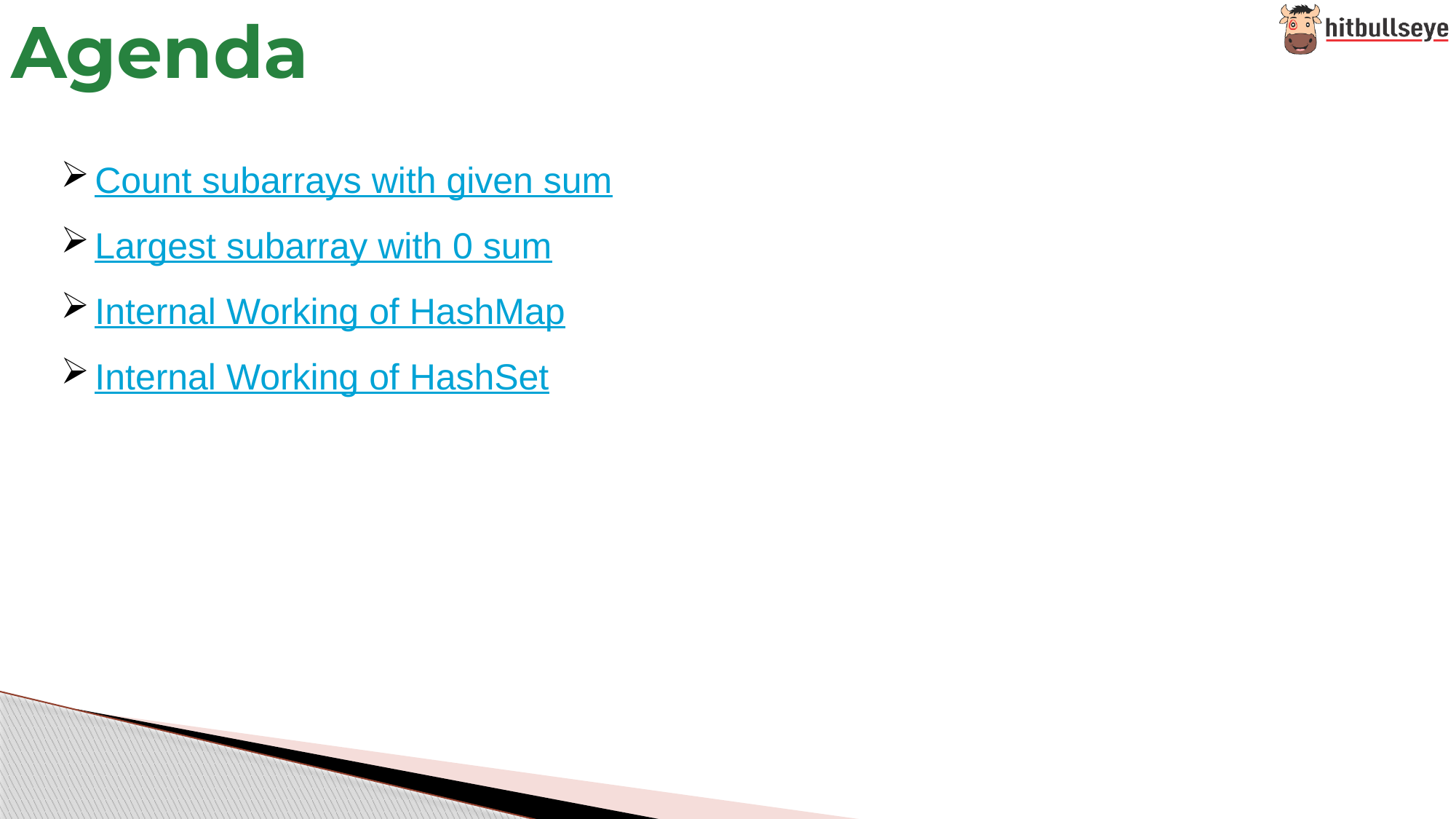

# Agenda
Count subarrays with given sum
Largest subarray with 0 sum
Internal Working of HashMap
Internal Working of HashSet